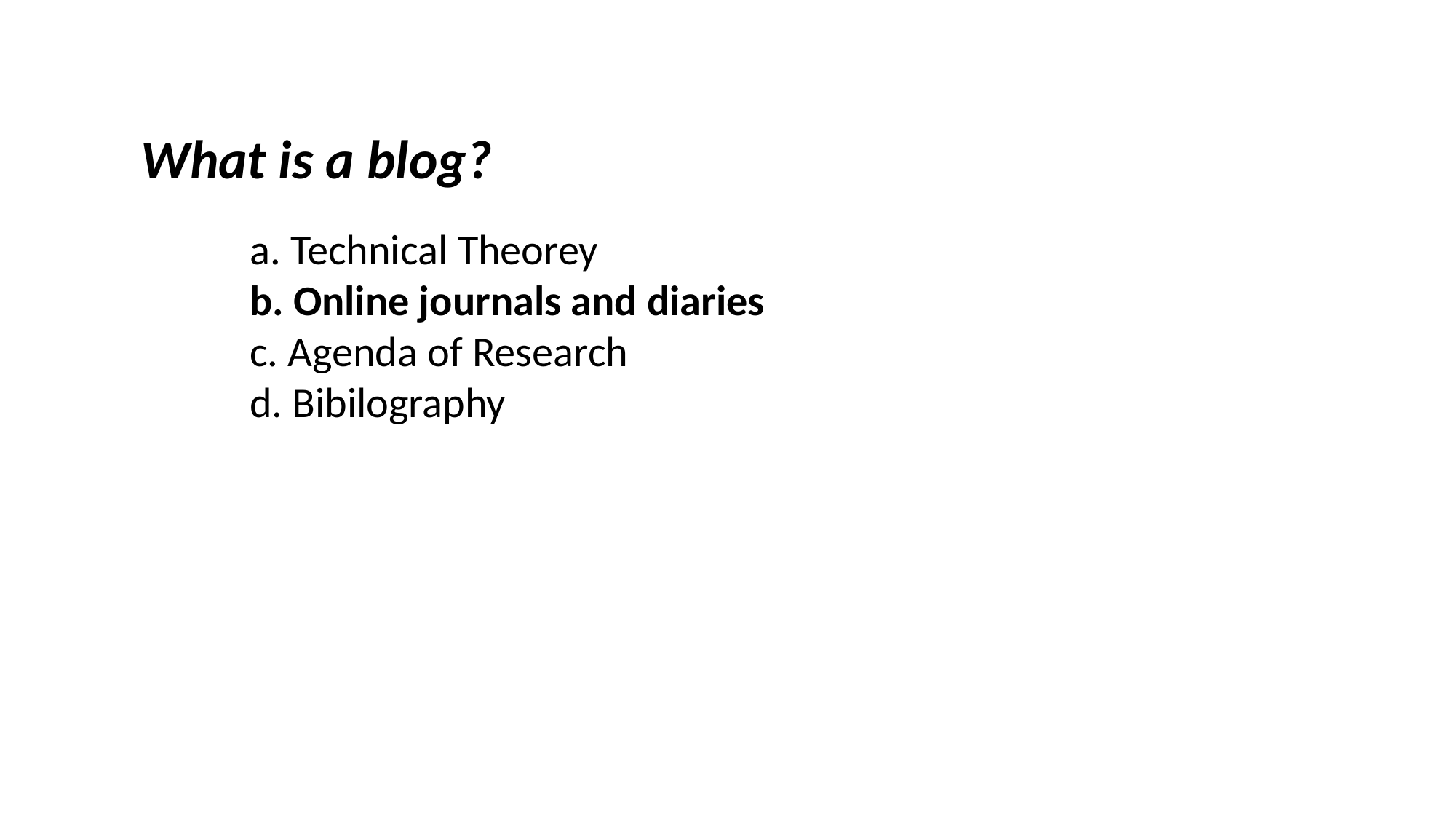

What is a blog?
	a. Technical Theorey
	b. Online journals and diaries
	c. Agenda of Research
	d. Bibilography